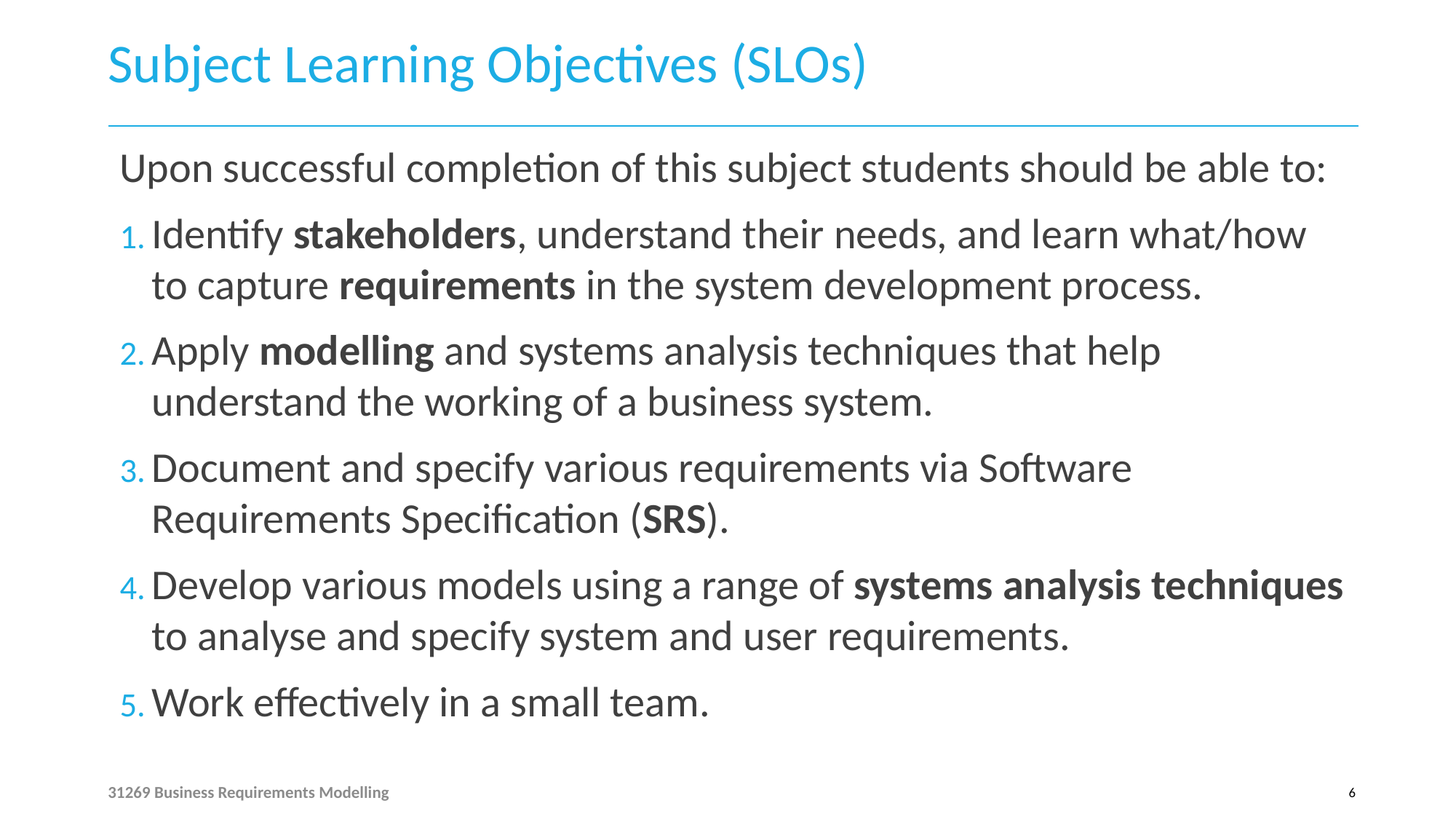

# Subject Learning Objectives (SLOs)
Upon successful completion of this subject students should be able to:
Identify stakeholders, understand their needs, and learn what/how to capture requirements in the system development process.
Apply modelling and systems analysis techniques that help understand the working of a business system.
Document and specify various requirements via Software Requirements Specification (SRS).
Develop various models using a range of systems analysis techniques to analyse and specify system and user requirements.
Work effectively in a small team.
31269 Business Requirements Modelling
6